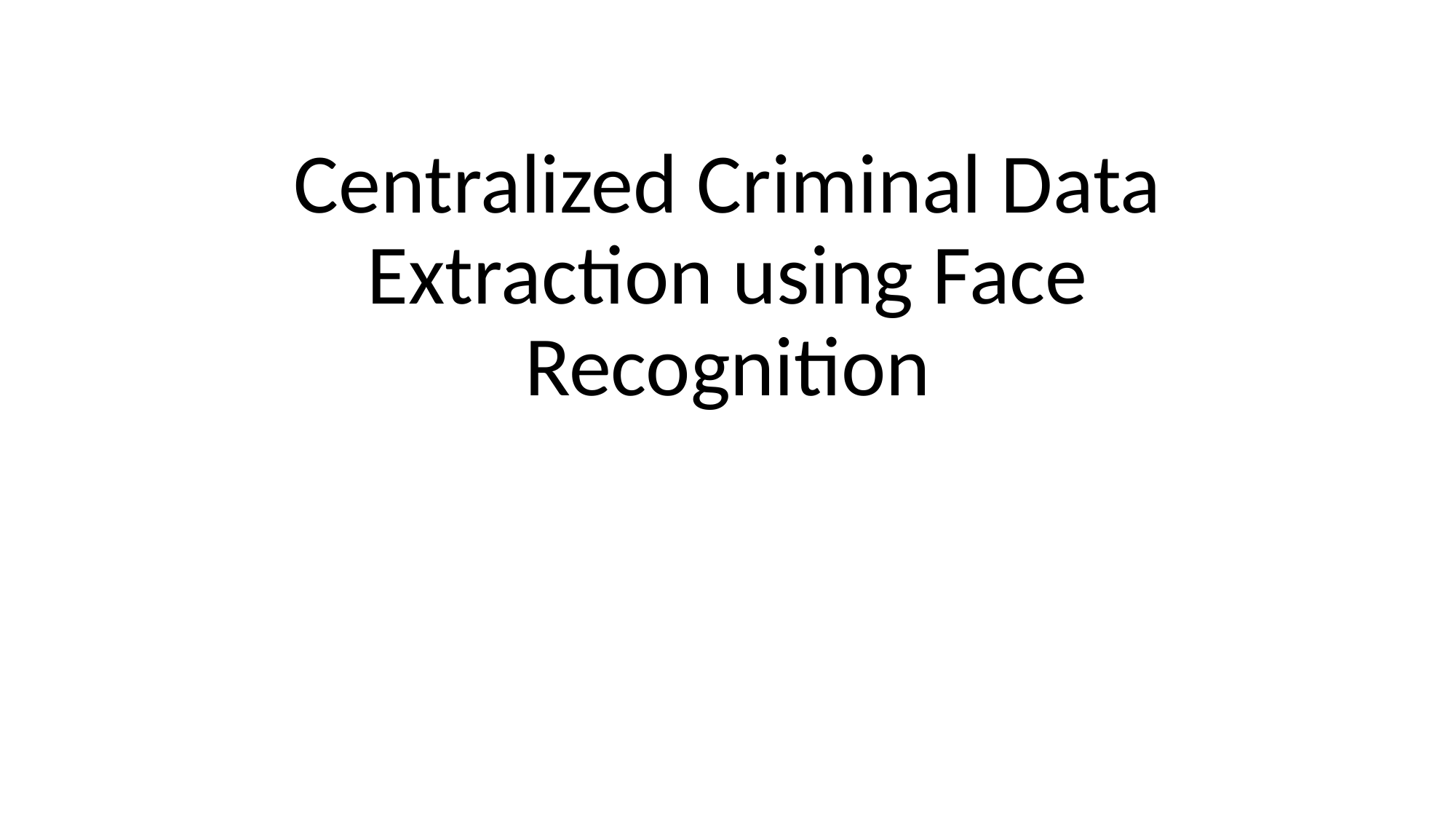

# Centralized Criminal Data Extraction using Face Recognition